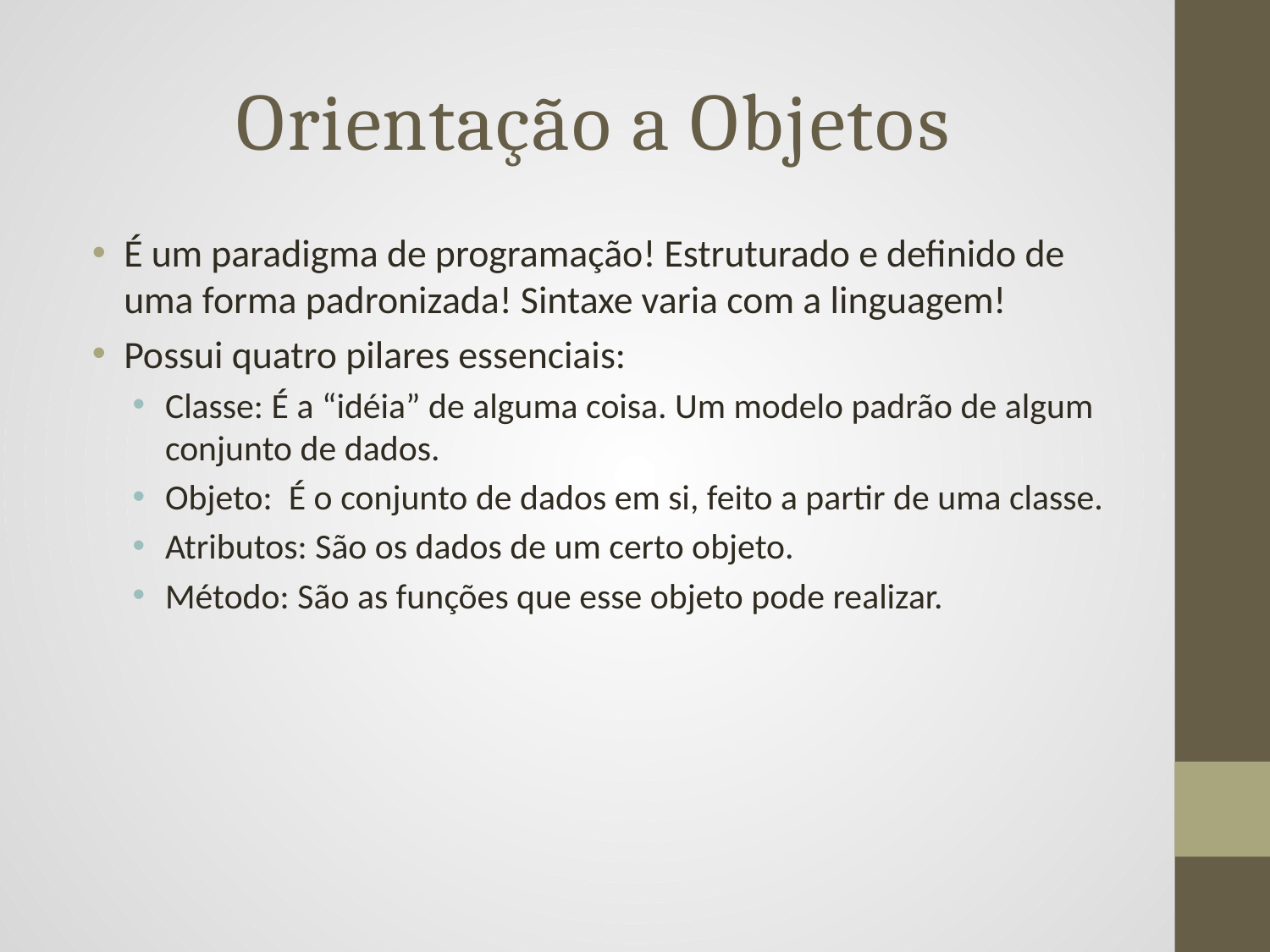

# Orientação a Objetos
É um paradigma de programação! Estruturado e definido de uma forma padronizada! Sintaxe varia com a linguagem!
Possui quatro pilares essenciais:
Classe: É a “idéia” de alguma coisa. Um modelo padrão de algum conjunto de dados.
Objeto:  É o conjunto de dados em si, feito a partir de uma classe.
Atributos: São os dados de um certo objeto.
Método: São as funções que esse objeto pode realizar.